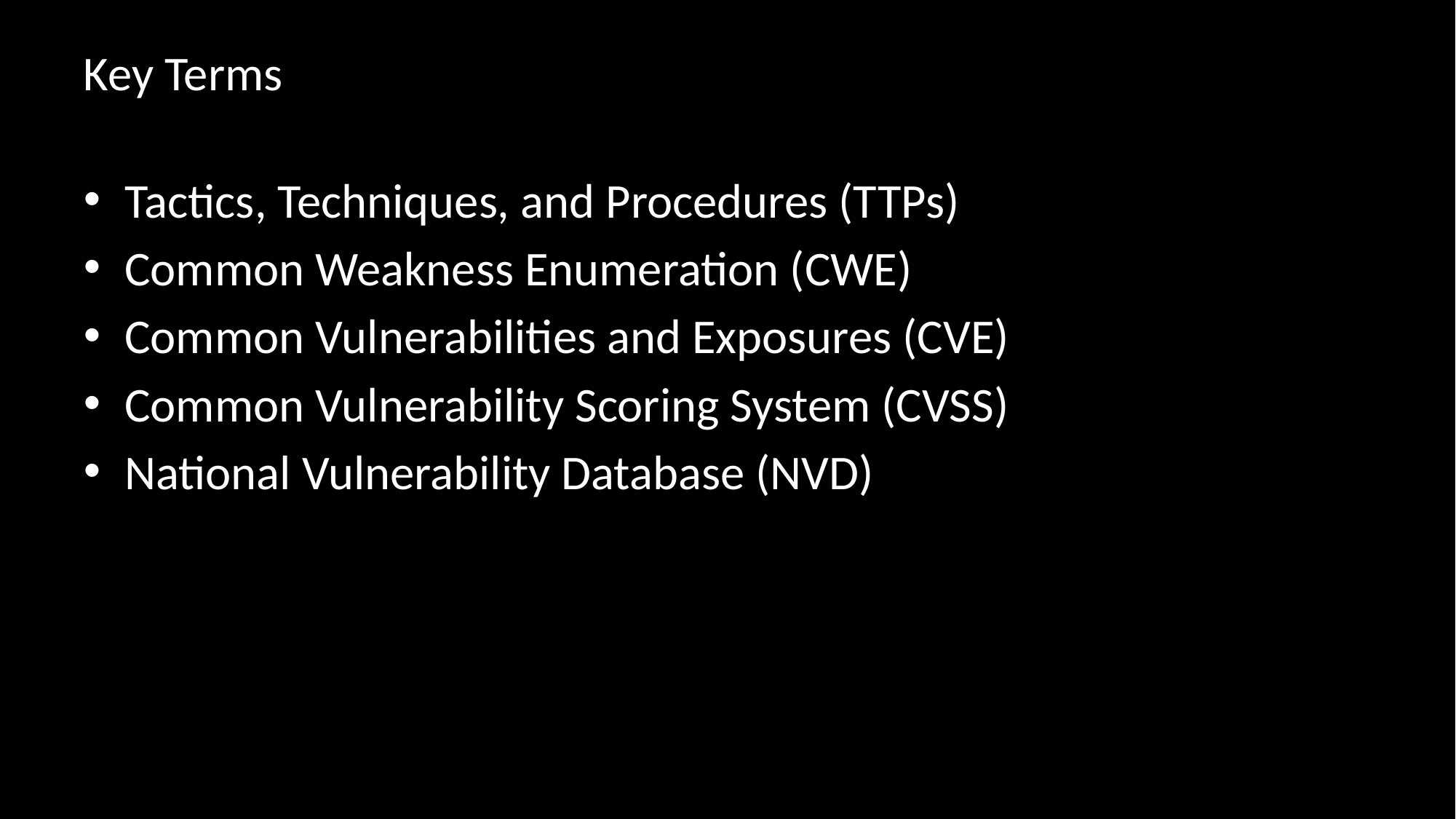

# Key Terms
Tactics, Techniques, and Procedures (TTPs)
Common Weakness Enumeration (CWE)
Common Vulnerabilities and Exposures (CVE)
Common Vulnerability Scoring System (CVSS)
National Vulnerability Database (NVD)